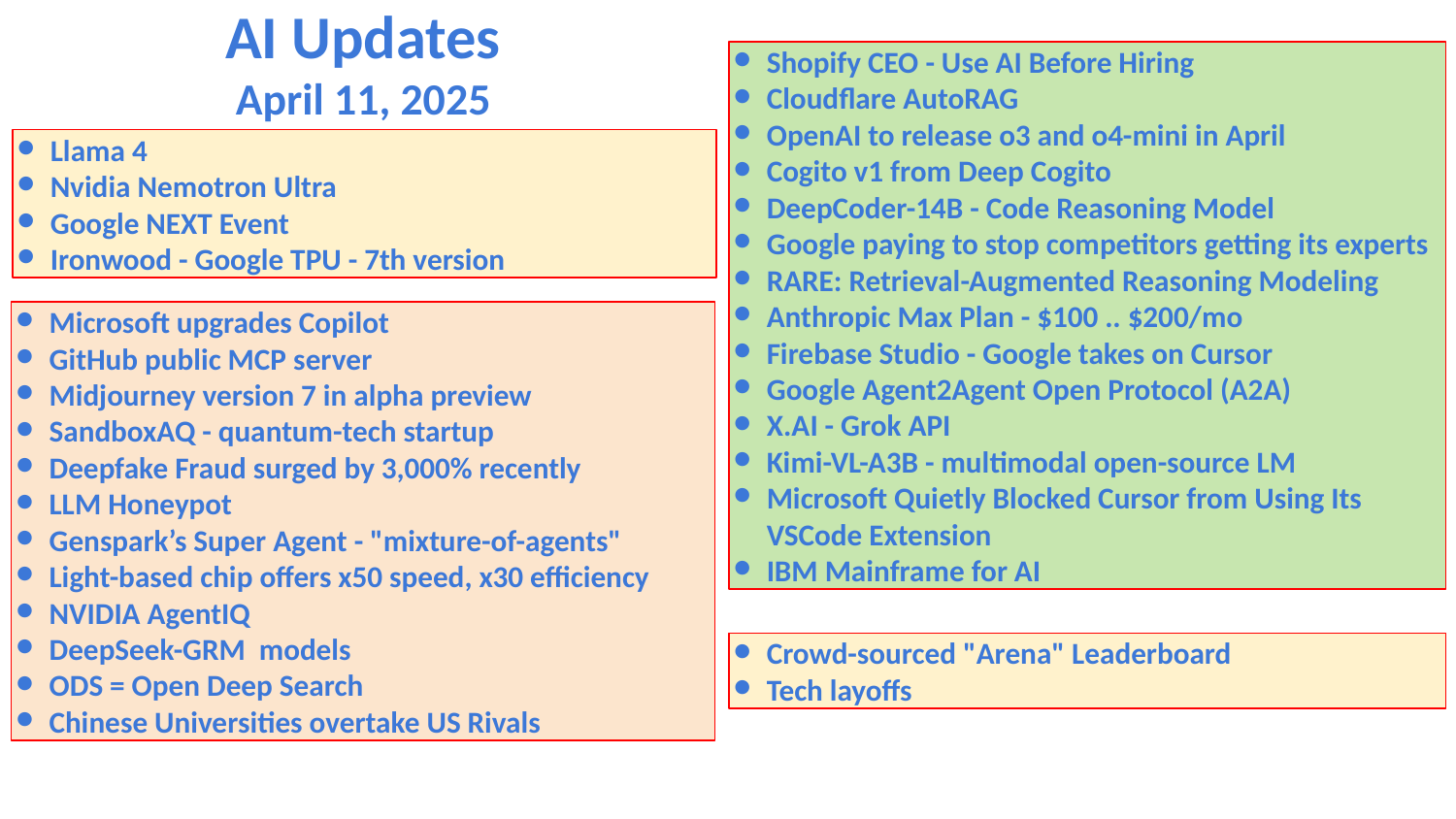

AI Updates
April 11, 2025
Shopify CEO - Use AI Before Hiring
​Cloudflare AutoRAG
OpenAI to release o3 and o4-mini in April
Cogito v1 from Deep Cogito
DeepCoder-14B - Code Reasoning Model
Google paying to stop competitors getting its experts
RARE: Retrieval-Augmented Reasoning Modeling
Anthropic Max Plan - $100 .. $200/mo
Firebase Studio - Google takes on Cursor
Google Agent2Agent Open Protocol (A2A)
X.AI - Grok API
Kimi-VL-A3B - multimodal open-source LM
Microsoft Quietly Blocked Cursor from Using Its VSCode Extension
IBM Mainframe for AI
Llama 4
Nvidia Nemotron Ultra
Google NEXT Event
Ironwood - Google TPU - 7th version
Microsoft upgrades Copilot
GitHub public MCP server
Midjourney version 7 in alpha preview
SandboxAQ - quantum-tech startup
Deepfake Fraud surged by 3,000% recently
LLM Honeypot
Genspark’s Super Agent - "mixture-of-agents"
Light-based chip offers x50 speed, x30 efficiency
NVIDIA AgentIQ
DeepSeek-GRM  models
ODS = Open Deep Search
Chinese Universities overtake US Rivals
Crowd-sourced "Arena" Leaderboard
Tech layoffs